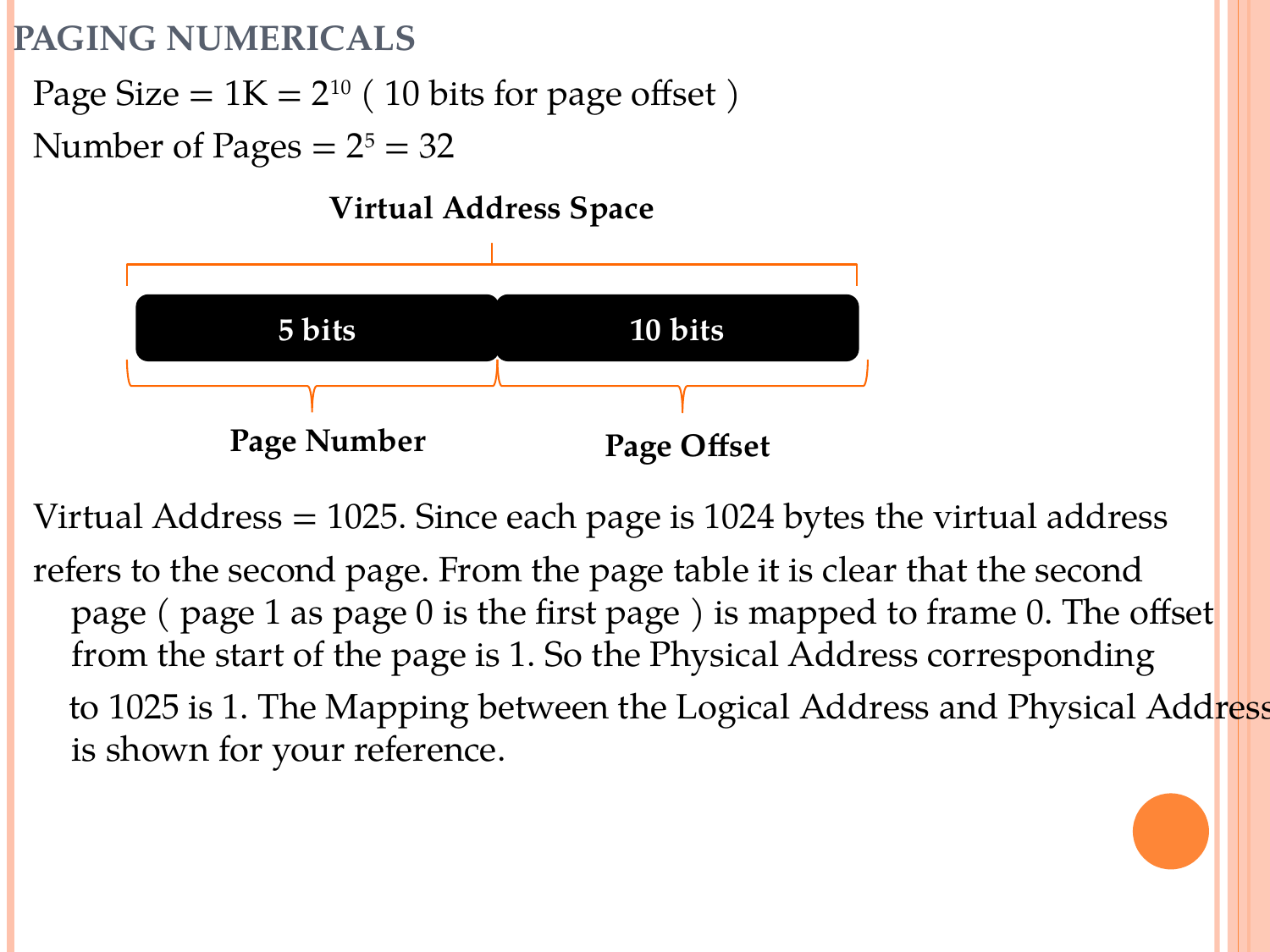

# PAGING NUMERICALS
Page Size = 1K = 210 ( 10 bits for page offset )
Number of Pages = 25 = 32

Virtual Address = 1025. Since each page is 1024 bytes the virtual address
refers to the second page. From the page table it is clear that the second
page ( page 1 as page 0 is the first page ) is mapped to frame 0. The offset from the start of the page is 1. So the Physical Address corresponding
    to 1025 is 1. The Mapping between the Logical Address and Physical Address is shown for your reference.

Virtual Address Space

5 bits
10 bits
Page Number
Page Offset